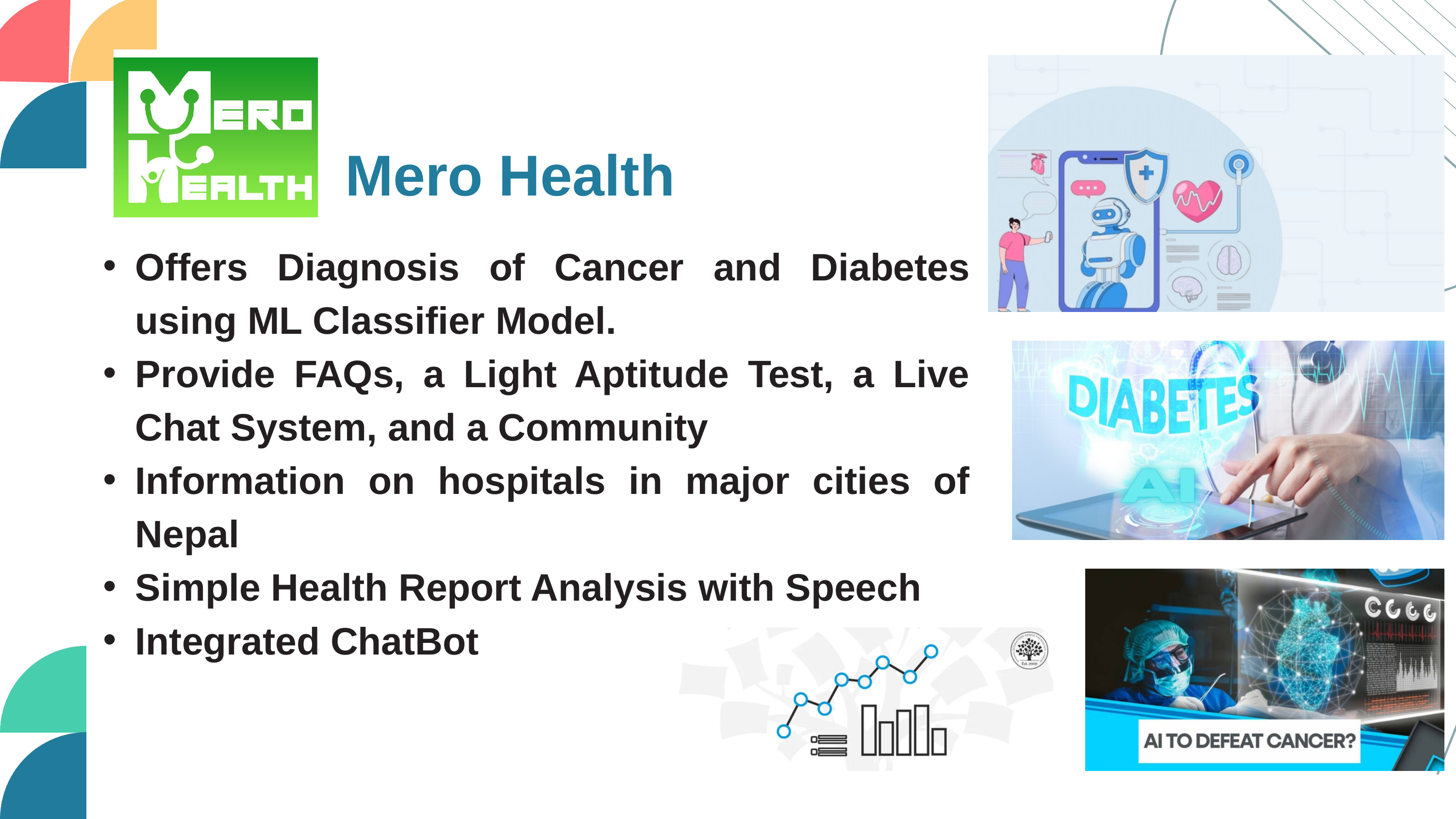

Mero Health
Offers Diagnosis of Cancer and Diabetes using ML Classifier Model.
Provide FAQs, a Light Aptitude Test, a Live Chat System, and a Community
Information on hospitals in major cities of Nepal
Simple Health Report Analysis with Speech
Integrated ChatBot